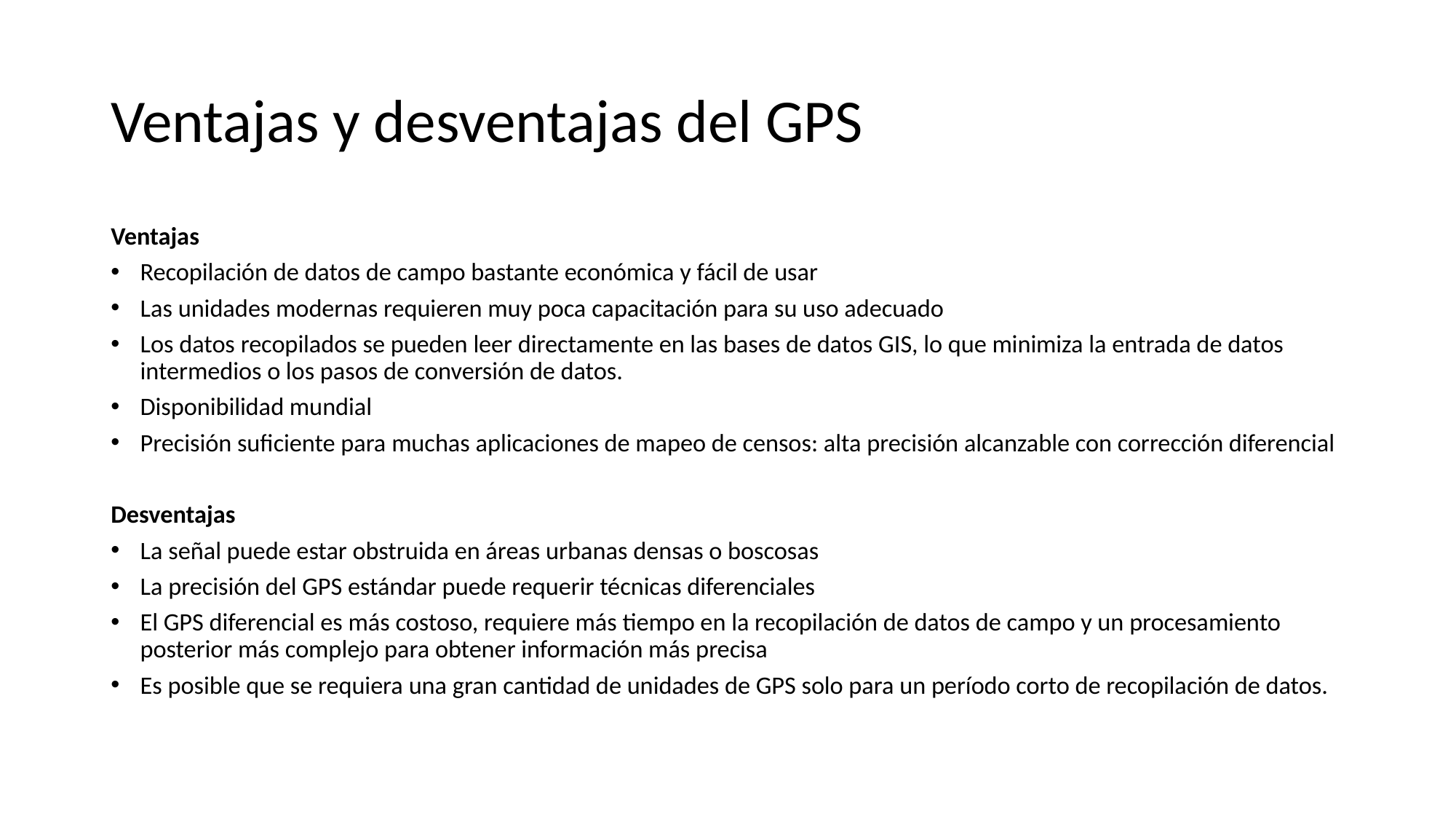

# Ventajas y desventajas del GPS
Ventajas
Recopilación de datos de campo bastante económica y fácil de usar
Las unidades modernas requieren muy poca capacitación para su uso adecuado
Los datos recopilados se pueden leer directamente en las bases de datos GIS, lo que minimiza la entrada de datos intermedios o los pasos de conversión de datos.
Disponibilidad mundial
Precisión suficiente para muchas aplicaciones de mapeo de censos: alta precisión alcanzable con corrección diferencial

Desventajas
La señal puede estar obstruida en áreas urbanas densas o boscosas
La precisión del GPS estándar puede requerir técnicas diferenciales
El GPS diferencial es más costoso, requiere más tiempo en la recopilación de datos de campo y un procesamiento posterior más complejo para obtener información más precisa
Es posible que se requiera una gran cantidad de unidades de GPS solo para un período corto de recopilación de datos.